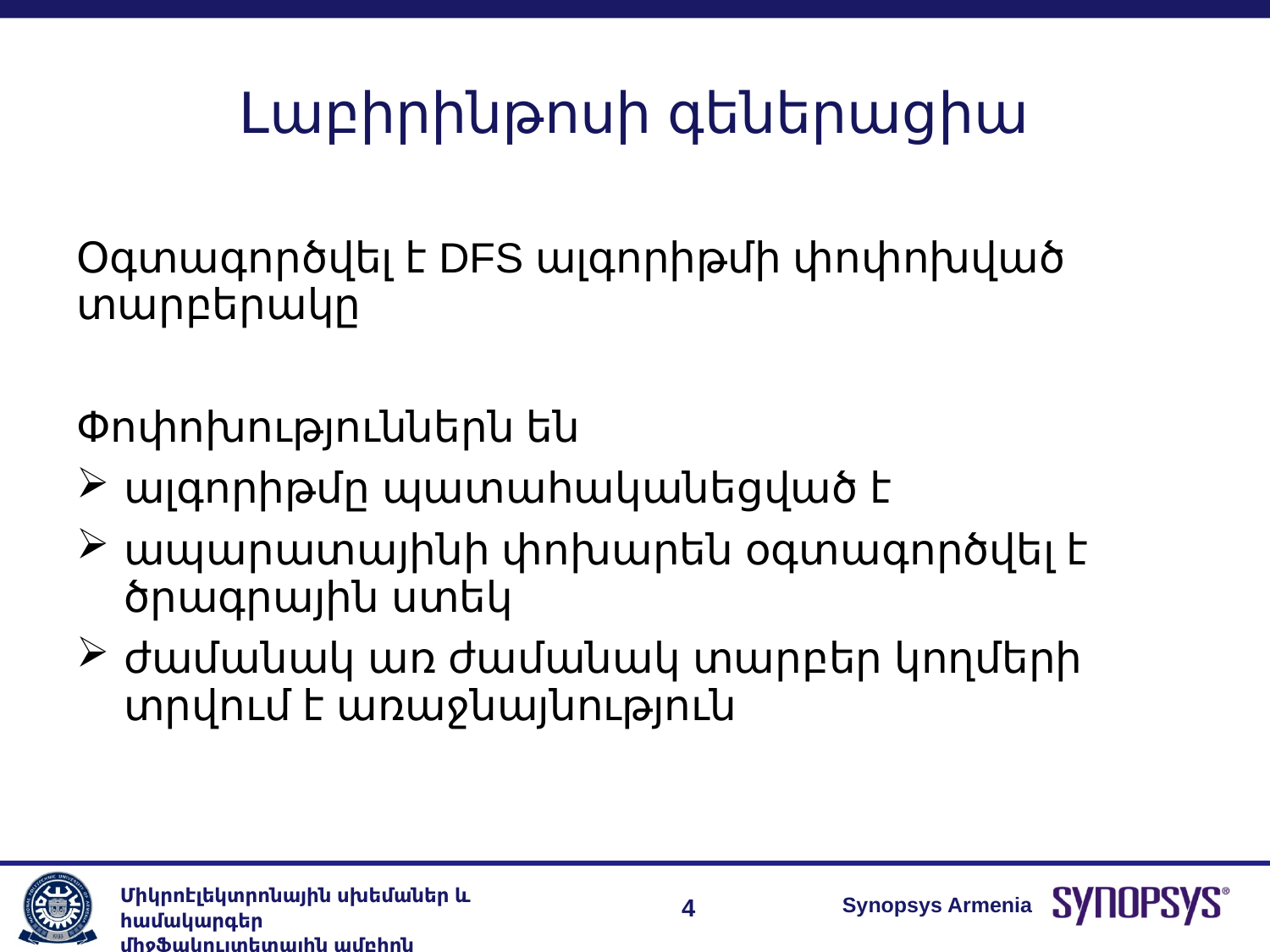

# Լաբիրինթոսի գեներացիա
Օգտագործվել է DFS ալգորիթմի փոփոխված տարբերակը

Փոփոխություններն են
ալգորիթմը պատահականեցված է
ապարատայինի փոխարեն օգտագործվել է ծրագրային ստեկ
ժամանակ առ ժամանակ տարբեր կողմերի տրվում է առաջնայնություն